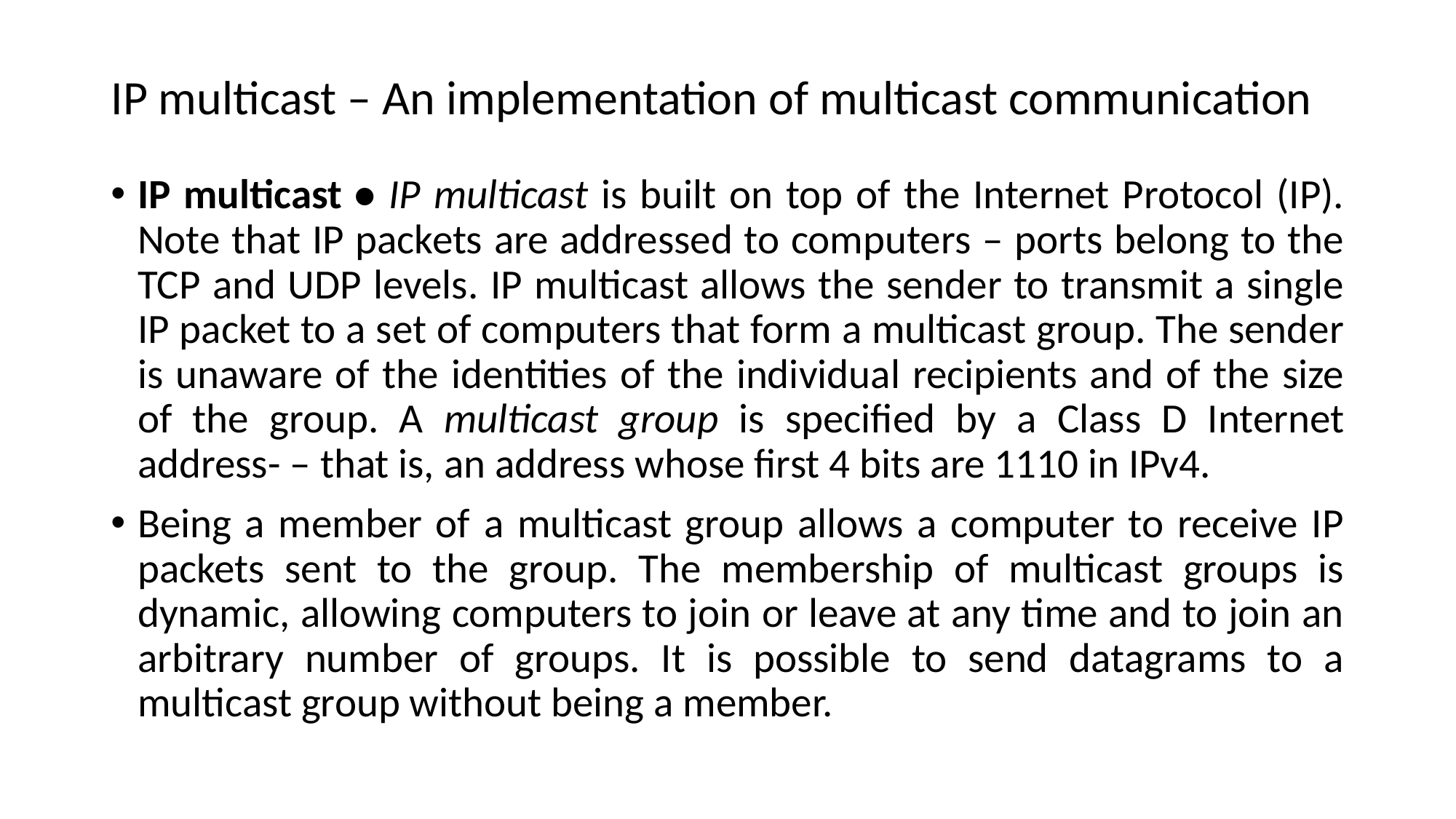

# IP multicast – An implementation of multicast communication
IP multicast • IP multicast is built on top of the Internet Protocol (IP). Note that IP packets are addressed to computers – ports belong to the TCP and UDP levels. IP multicast allows the sender to transmit a single IP packet to a set of computers that form a multicast group. The sender is unaware of the identities of the individual recipients and of the size of the group. A multicast group is specified by a Class D Internet address- – that is, an address whose first 4 bits are 1110 in IPv4.
Being a member of a multicast group allows a computer to receive IP packets sent to the group. The membership of multicast groups is dynamic, allowing computers to join or leave at any time and to join an arbitrary number of groups. It is possible to send datagrams to a multicast group without being a member.